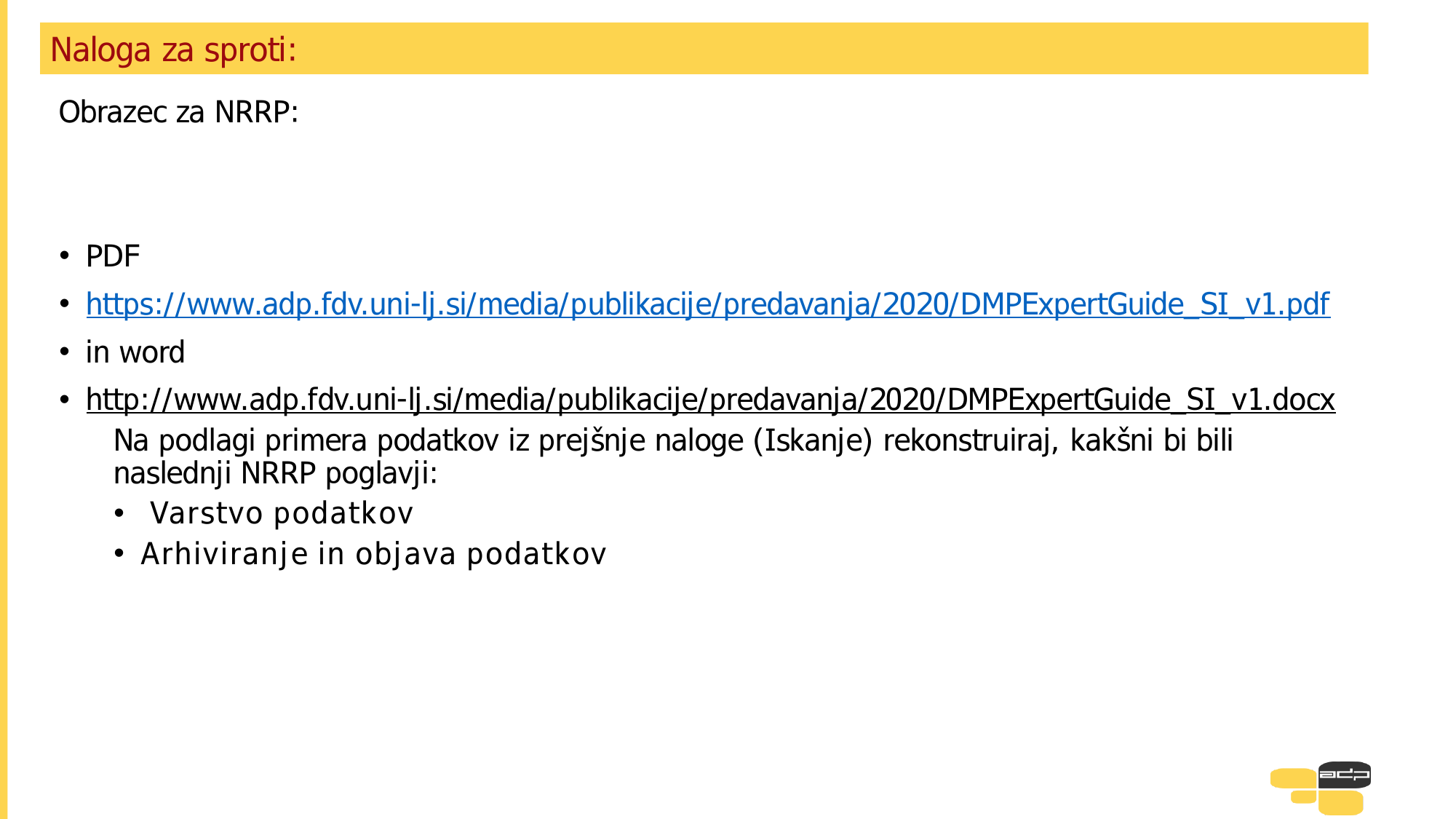

# Naloga za sproti:
Obrazec za NRRP:

PDF
https://www.adp.fdv.uni-lj.si/media/publikacije/predavanja/2020/DMPExpertGuide_SI_v1.pdf
in word
http://www.adp.fdv.uni-lj.si/media/publikacije/predavanja/2020/DMPExpertGuide_SI_v1.docx
Na podlagi primera podatkov iz prejšnje naloge (Iskanje) rekonstruiraj, kakšni bi bili naslednji NRRP poglavji:
 Varstvo podatkov
Arhiviranje in objava podatkov